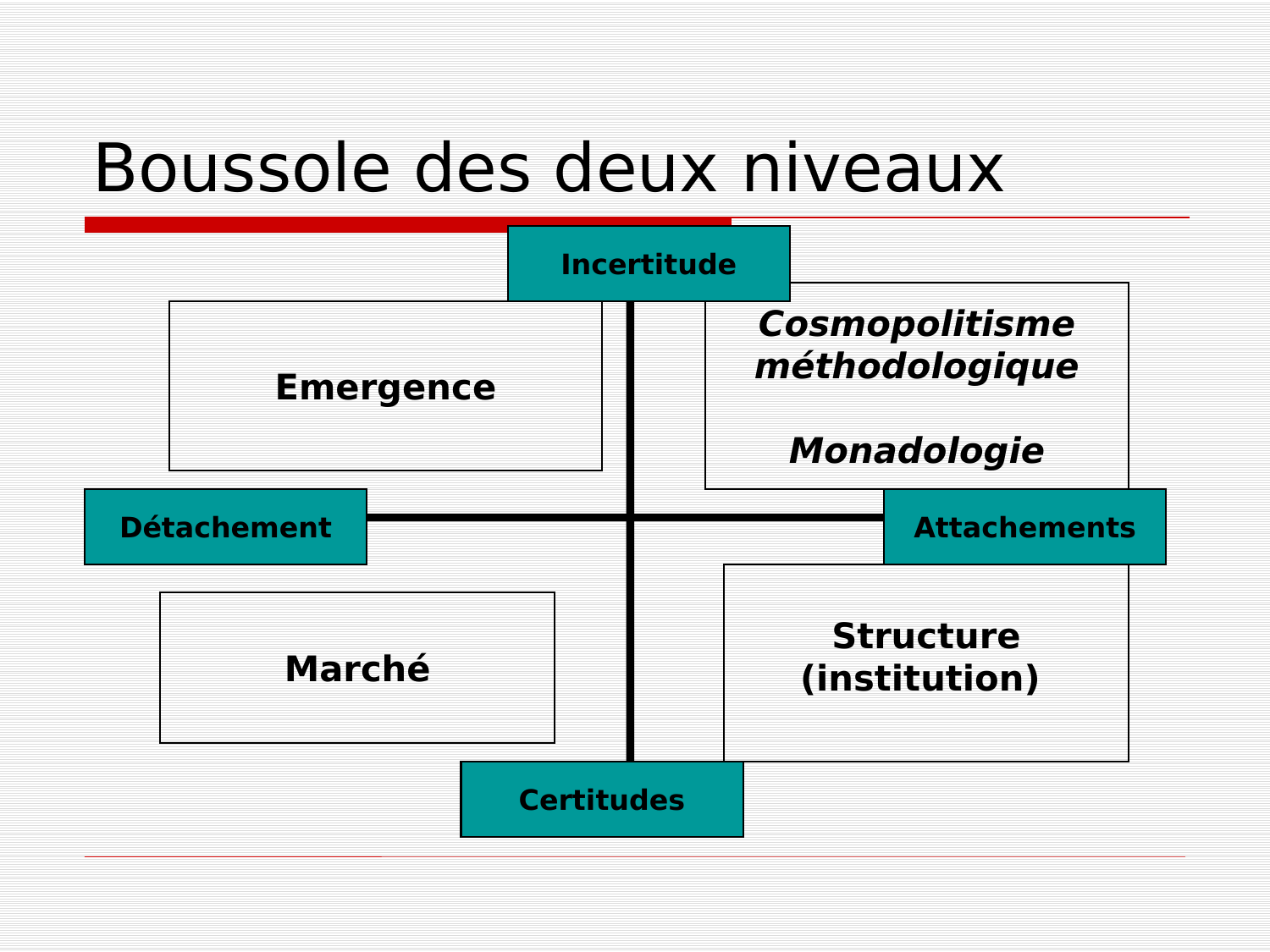

# Boussole des deux niveaux
Incertitude

Cosmopolitisme méthodologique

Monadologie

Emergence
Détachement
Attachements

Structure
(institution)

Marché
Certitudes